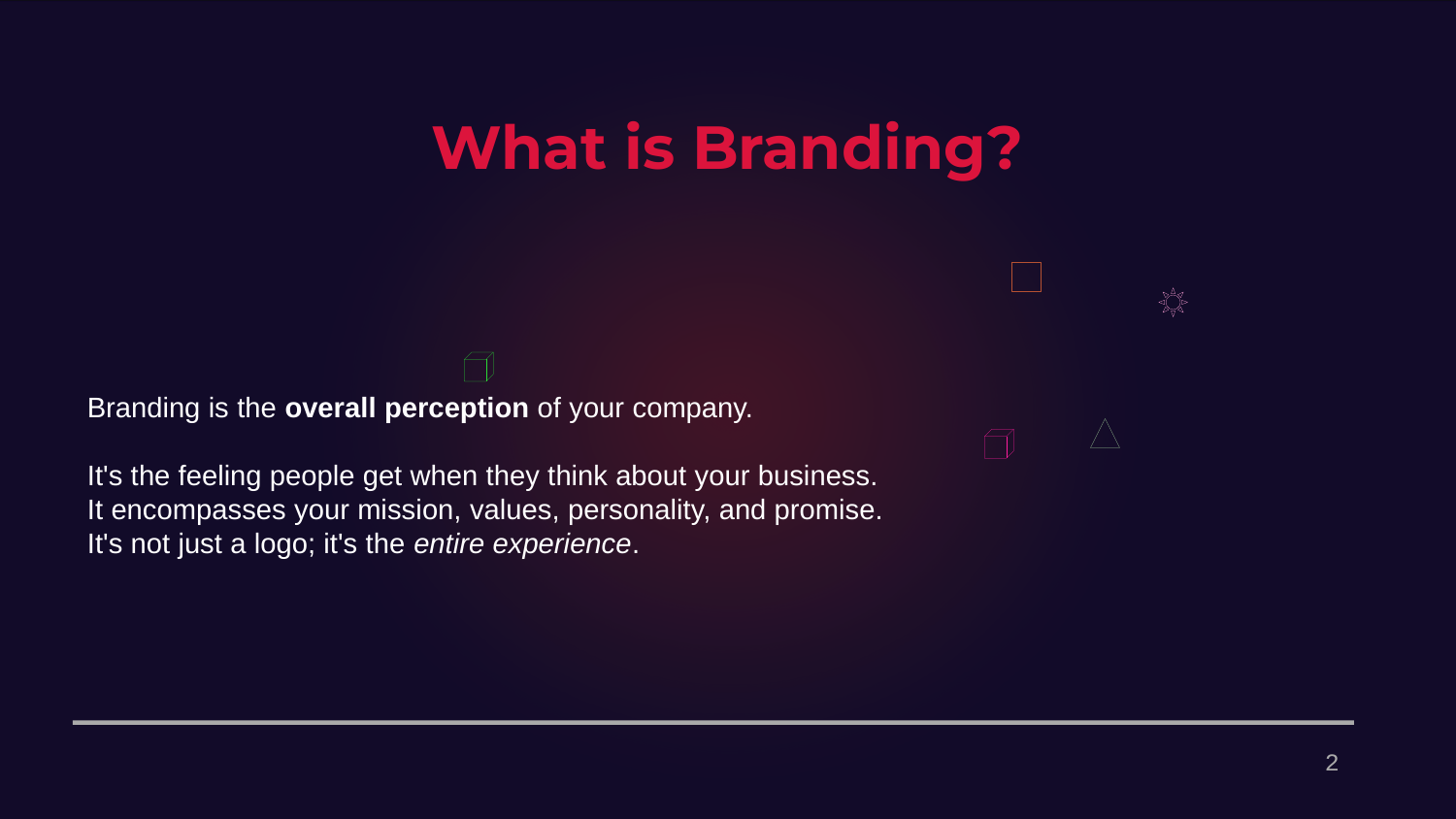

What is Branding?

Branding is the overall perception of your company.

It's the feeling people get when they think about your business.
It encompasses your mission, values, personality, and promise.
It's not just a logo; it's the entire experience.

2